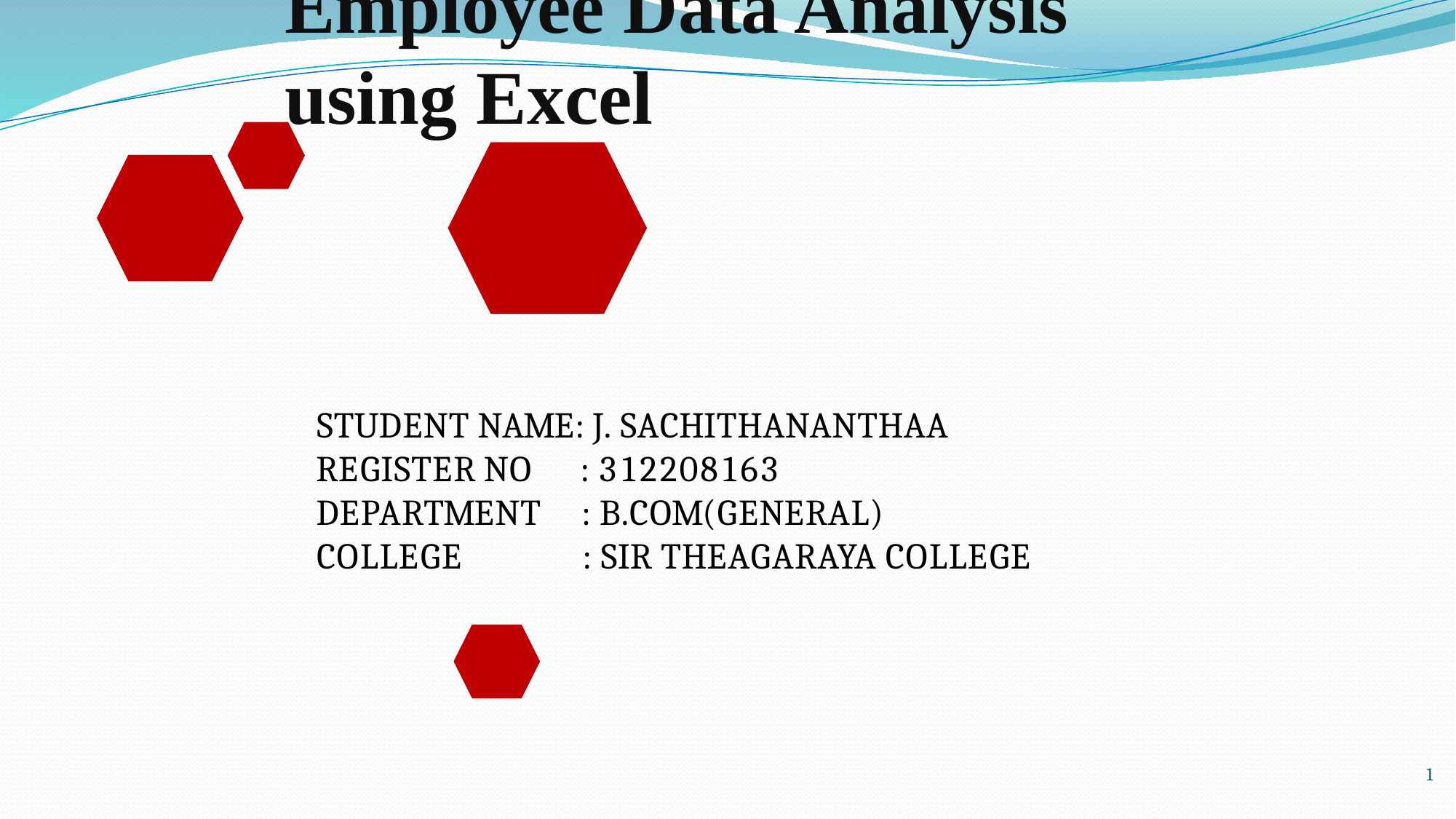

# Employee Data Analysis using Excel

STUDENT NAME: J. SACHITHANANTHAA
REGISTER NO      : 312208163
DEPARTMENT     : B.COM(GENERAL)
COLLEGE               : SIR THEAGARAYA COLLEGE

1